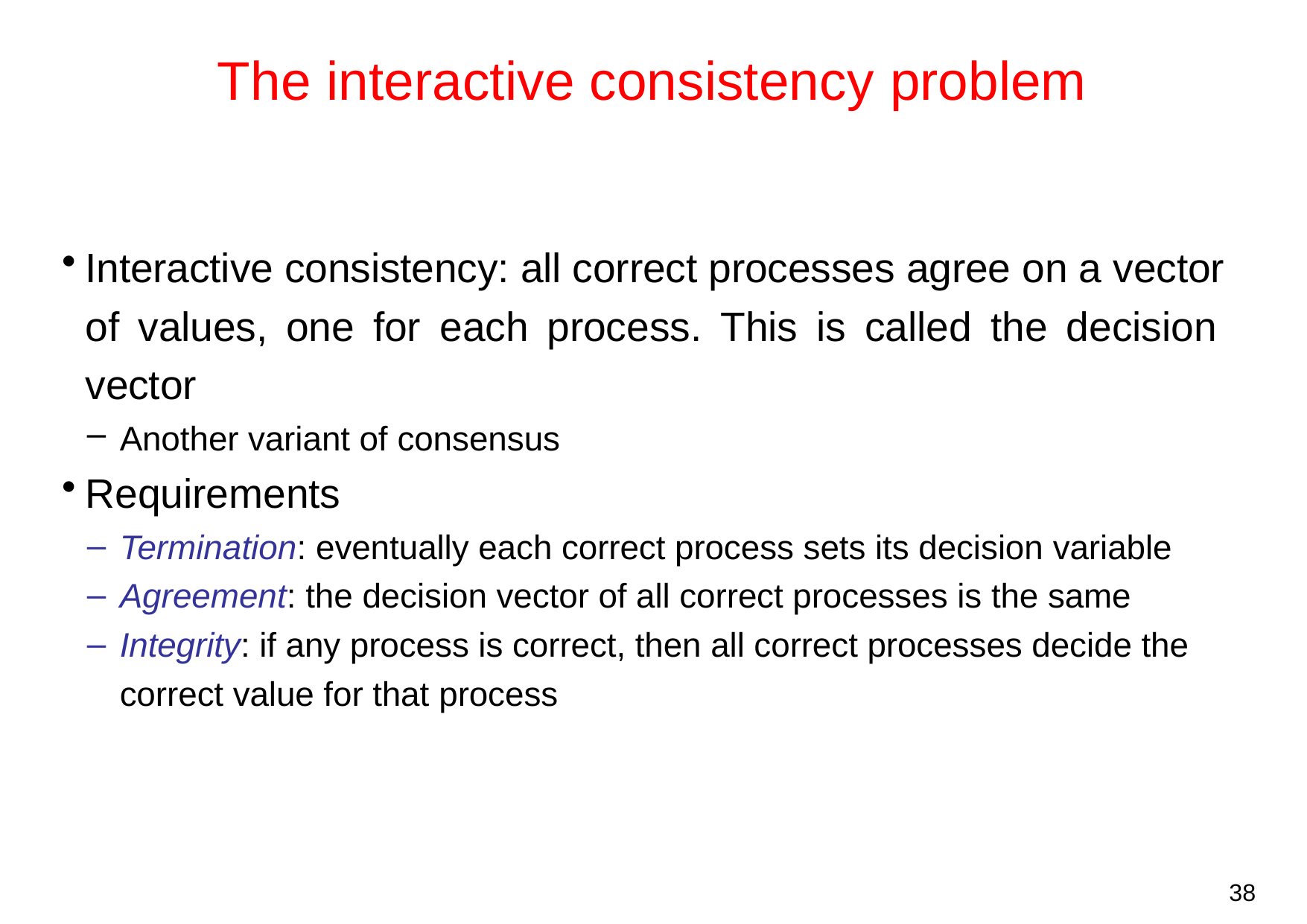

# The interactive consistency problem
Interactive consistency: all correct processes agree on a vector  of values, one for each process. This is called the decision  vector
Another variant of consensus
Requirements
Termination: eventually each correct process sets its decision variable
Agreement: the decision vector of all correct processes is the same
Integrity: if any process is correct, then all correct processes decide the  correct value for that process
38